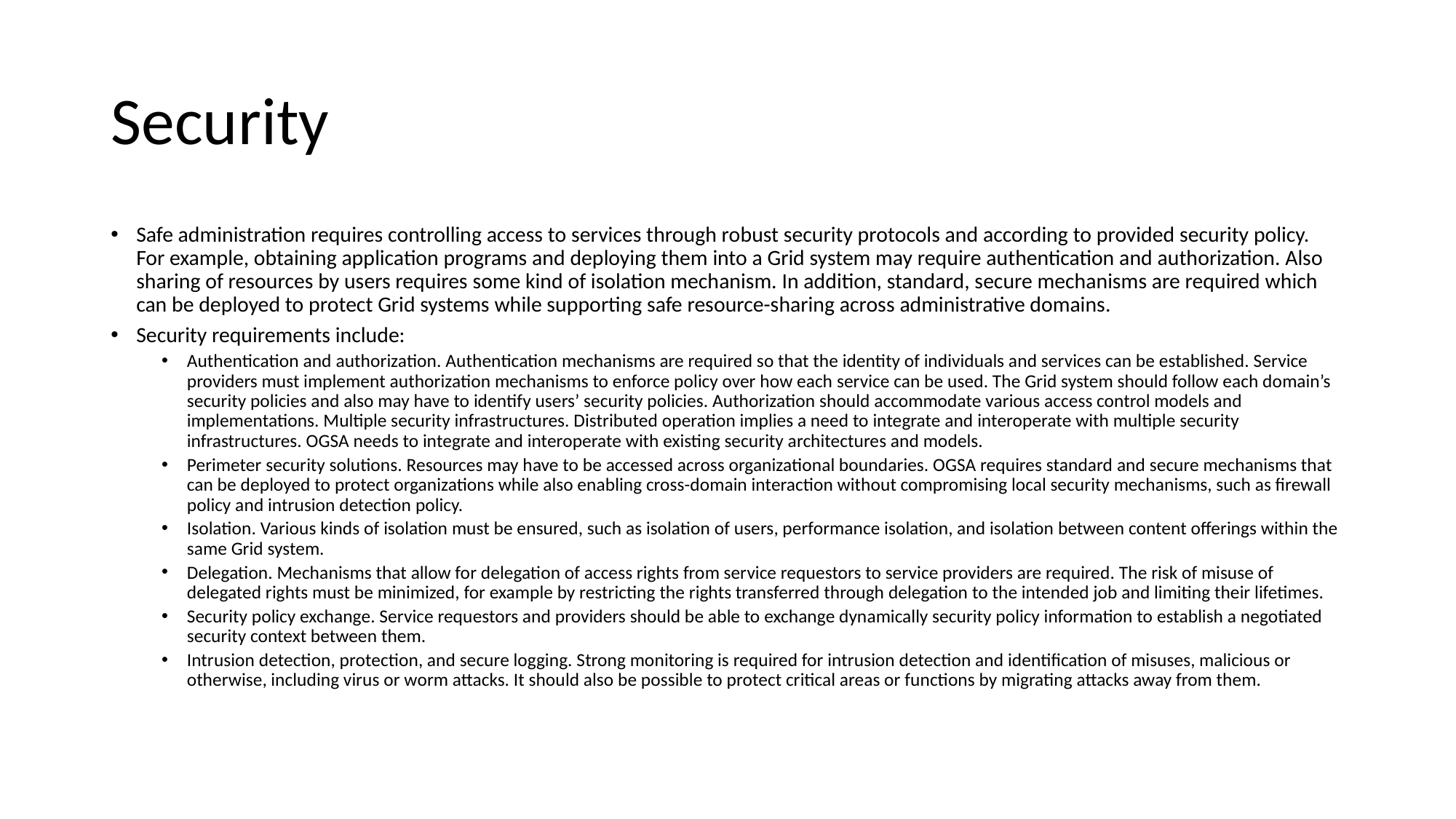

# Security
Safe administration requires controlling access to services through robust security protocols and according to provided security policy. For example, obtaining application programs and deploying them into a Grid system may require authentication and authorization. Also sharing of resources by users requires some kind of isolation mechanism. In addition, standard, secure mechanisms are required which can be deployed to protect Grid systems while supporting safe resource-sharing across administrative domains.
Security requirements include:
Authentication and authorization. Authentication mechanisms are required so that the identity of individuals and services can be established. Service providers must implement authorization mechanisms to enforce policy over how each service can be used. The Grid system should follow each domain’s security policies and also may have to identify users’ security policies. Authorization should accommodate various access control models and implementations. Multiple security infrastructures. Distributed operation implies a need to integrate and interoperate with multiple security infrastructures. OGSA needs to integrate and interoperate with existing security architectures and models.
Perimeter security solutions. Resources may have to be accessed across organizational boundaries. OGSA requires standard and secure mechanisms that can be deployed to protect organizations while also enabling cross-domain interaction without compromising local security mechanisms, such as firewall policy and intrusion detection policy.
Isolation. Various kinds of isolation must be ensured, such as isolation of users, performance isolation, and isolation between content offerings within the same Grid system.
Delegation. Mechanisms that allow for delegation of access rights from service requestors to service providers are required. The risk of misuse of delegated rights must be minimized, for example by restricting the rights transferred through delegation to the intended job and limiting their lifetimes.
Security policy exchange. Service requestors and providers should be able to exchange dynamically security policy information to establish a negotiated security context between them.
Intrusion detection, protection, and secure logging. Strong monitoring is required for intrusion detection and identification of misuses, malicious or otherwise, including virus or worm attacks. It should also be possible to protect critical areas or functions by migrating attacks away from them.